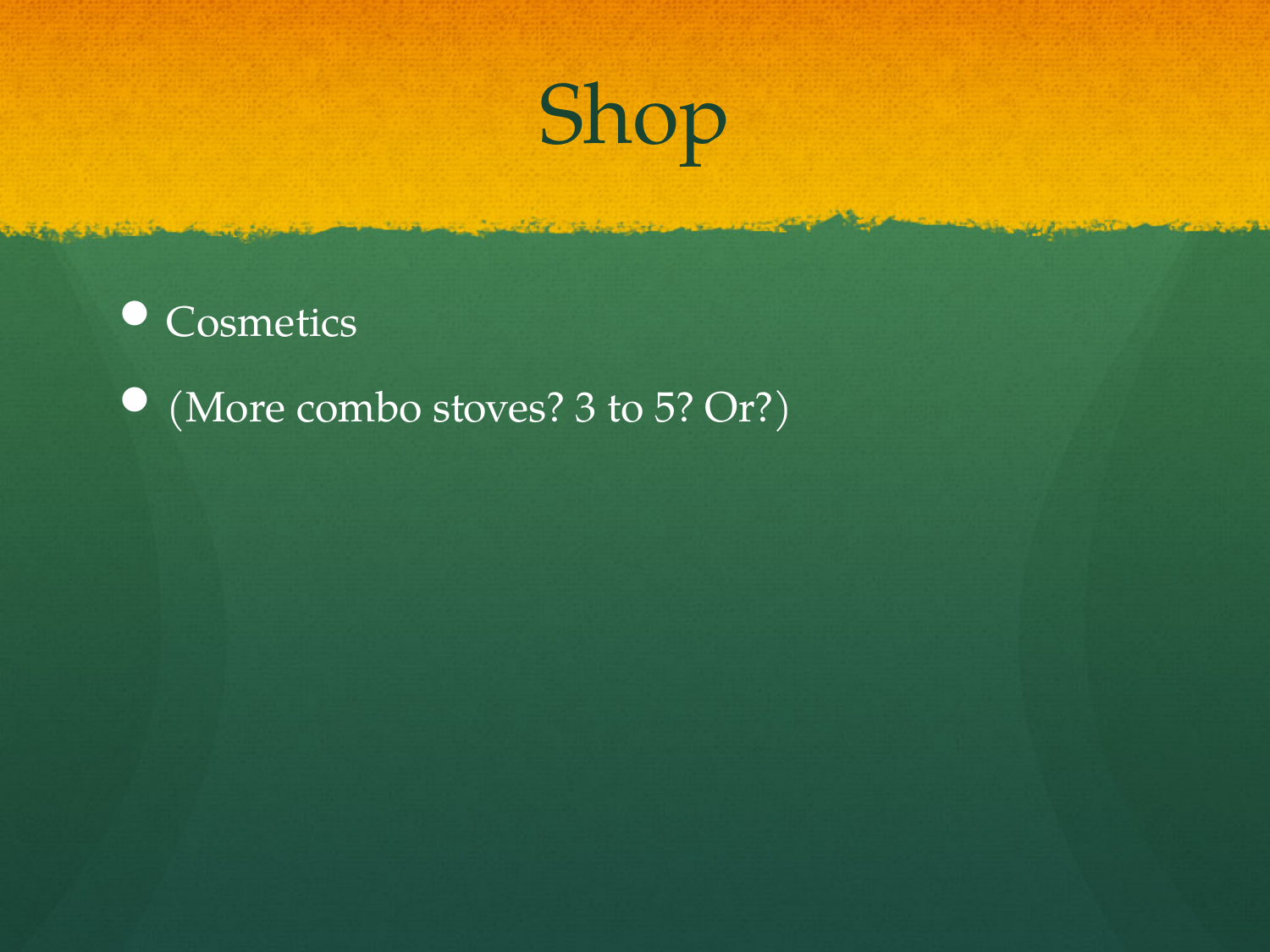

# Shop
Cosmetics
(More combo stoves? 3 to 5? Or?)